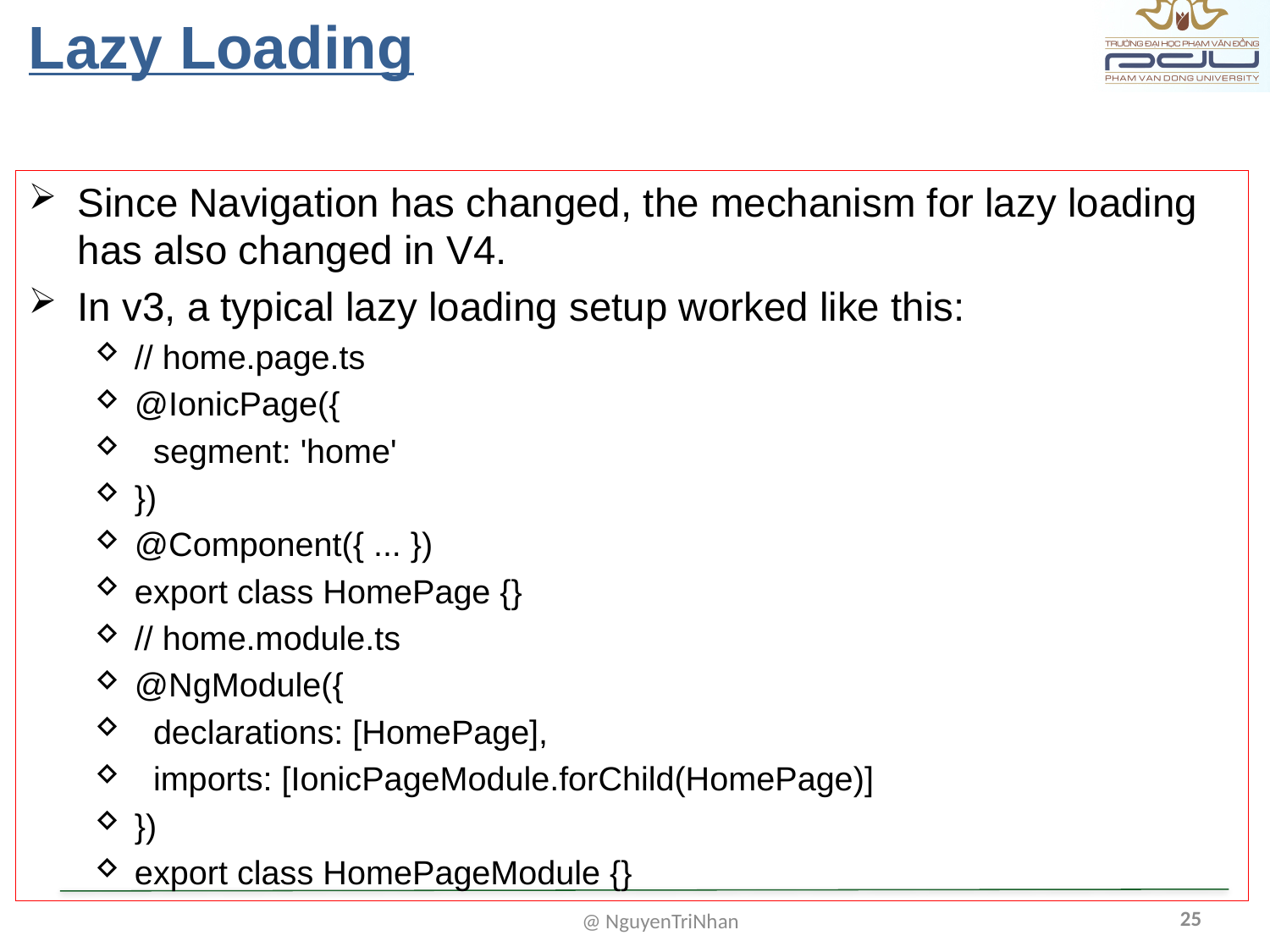

# Lazy Loading
Since Navigation has changed, the mechanism for lazy loading has also changed in V4.
In v3, a typical lazy loading setup worked like this:
// home.page.ts
@IonicPage({
  segment: 'home'
})
@Component({ ... })
export class HomePage {}
// home.module.ts
@NgModule({
  declarations: [HomePage],
  imports: [IonicPageModule.forChild(HomePage)]
})
export class HomePageModule {}

25
@ NguyenTriNhan